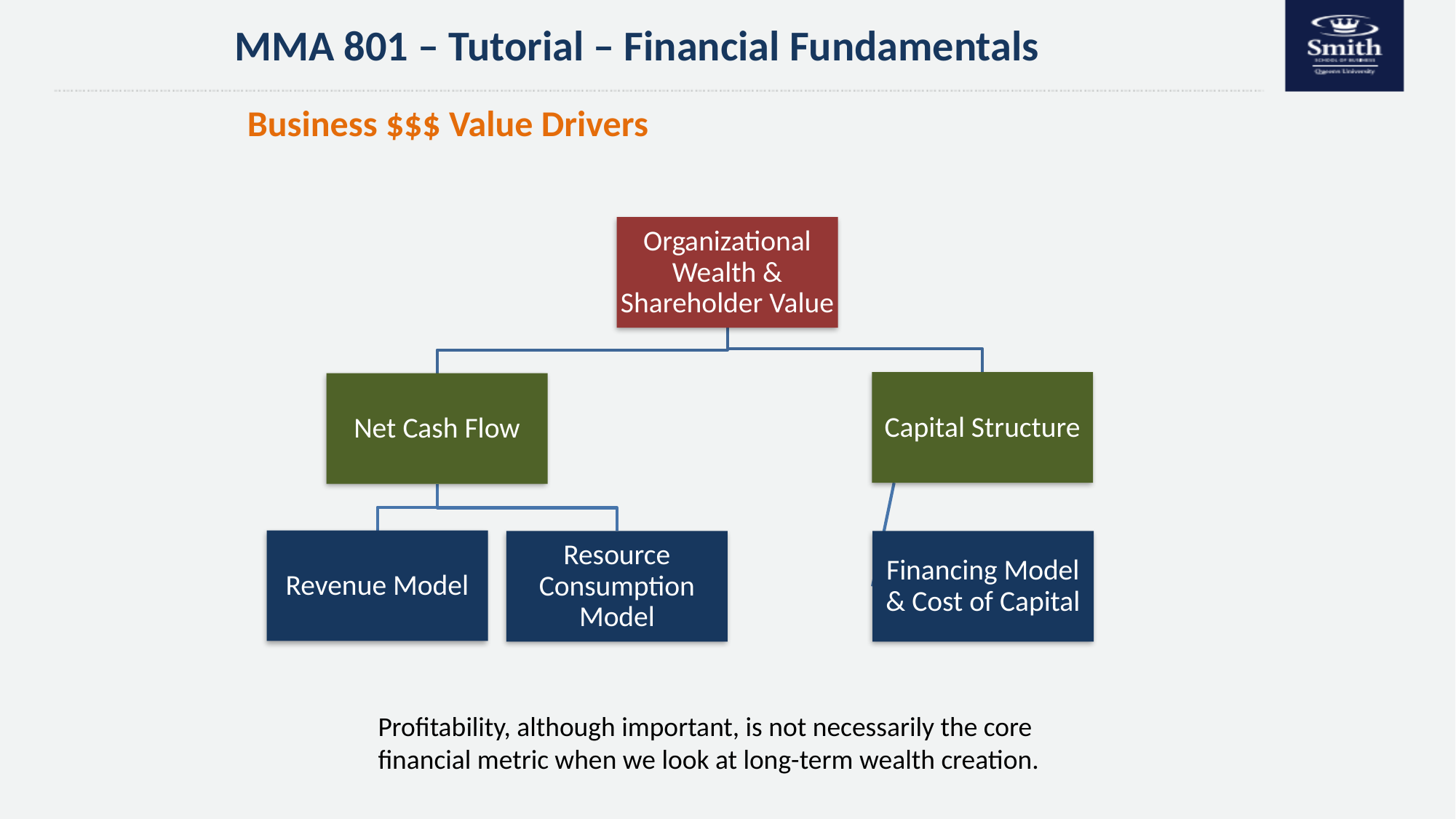

MMA 801 – Tutorial – Financial Fundamentals
# Business $$$ Value Drivers
Organizational Wealth & Shareholder Value
Net Cash Flow
Revenue Model
Resource Consumption Model
Capital Structure
Financing Model & Cost of Capital
Profitability, although important, is not necessarily the core financial metric when we look at long-term wealth creation.